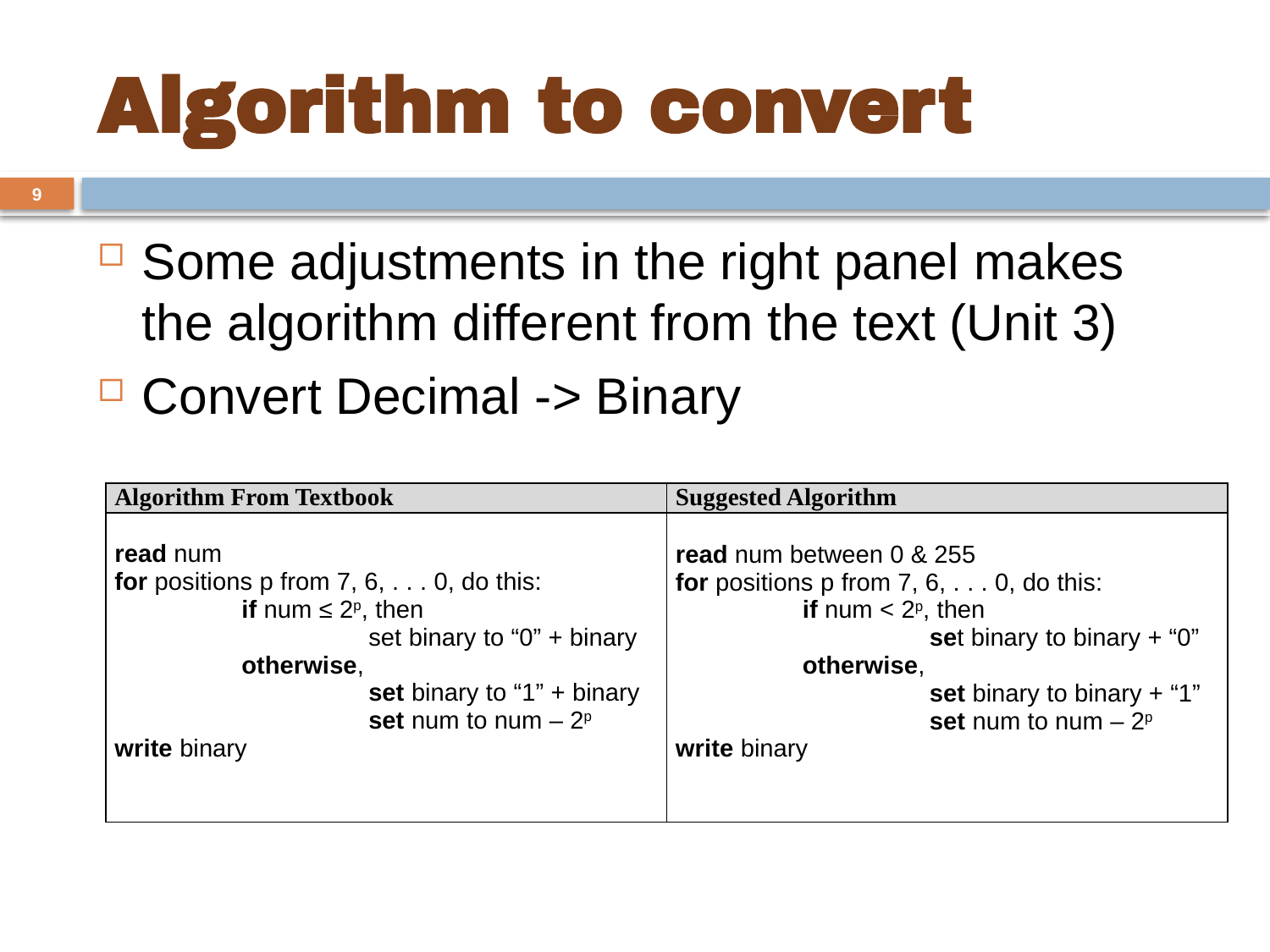

# Algorithm to convert
9
Some adjustments in the right panel makes the algorithm different from the text (Unit 3)
Convert Decimal -> Binary
| Algorithm From Textbook | Suggested Algorithm |
| --- | --- |
| read num for positions p from 7, 6, . . . 0, do this: if num ≤ 2p, then set binary to “0” + binary otherwise, set binary to “1” + binary set num to num – 2p write binary | read num between 0 & 255 for positions p from 7, 6, . . . 0, do this: if num < 2p, then set binary to binary + “0” otherwise, set binary to binary + “1” set num to num – 2p write binary |